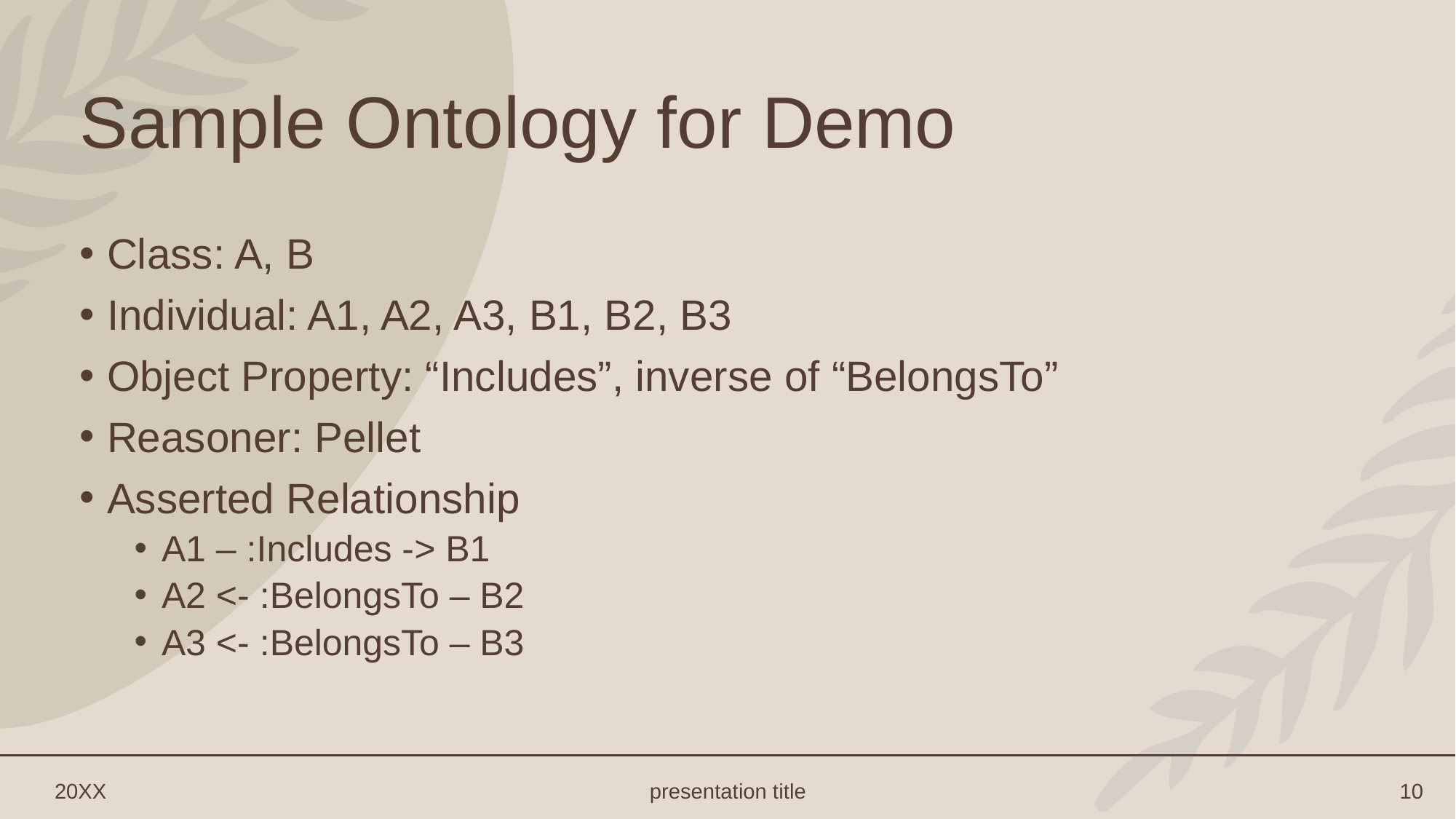

# Sample Ontology for Demo
Class: A, B
Individual: A1, A2, A3, B1, B2, B3
Object Property: “Includes”, inverse of “BelongsTo”
Reasoner: Pellet
Asserted Relationship
A1 – :Includes -> B1
A2 <- :BelongsTo – B2
A3 <- :BelongsTo – B3
20XX
presentation title
10